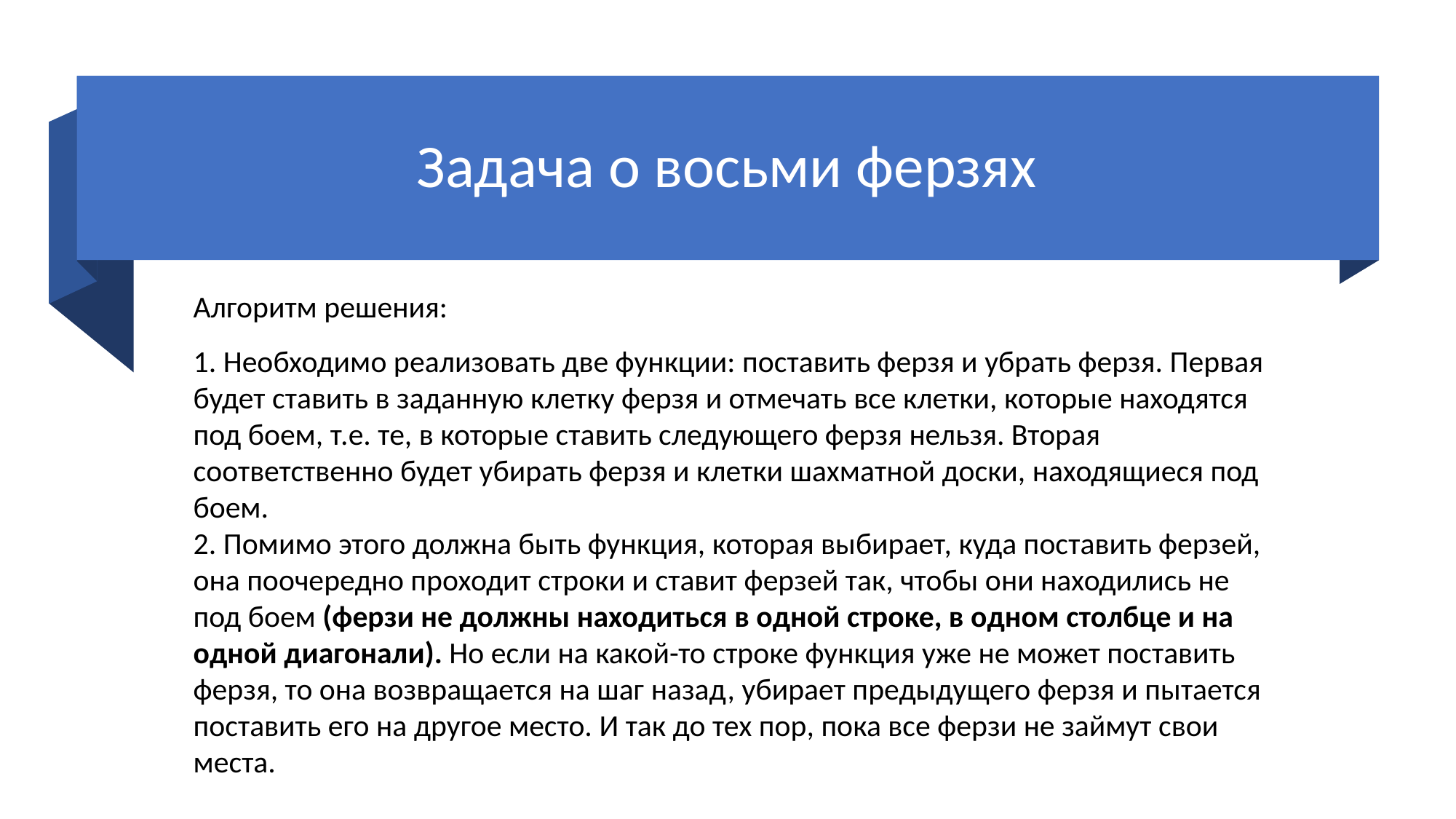

# Задача о восьми ферзях

Алгоритм решения:
1. Необходимо реализовать две функции: поставить ферзя и убрать ферзя. Первая будет ставить в заданную клетку ферзя и отмечать все клетки, которые находятся под боем, т.е. те, в которые ставить следующего ферзя нельзя. Вторая соответственно будет убирать ферзя и клетки шахматной доски, находящиеся под боем.
2. Помимо этого должна быть функция, которая выбирает, куда поставить ферзей, она поочередно проходит строки и ставит ферзей так, чтобы они находились не под боем (ферзи не должны находиться в одной строке, в одном столбце и на одной диагонали). Но если на какой-то строке функция уже не может поставить ферзя, то она возвращается на шаг назад, убирает предыдущего ферзя и пытается поставить его на другое место. И так до тех пор, пока все ферзи не займут свои места.